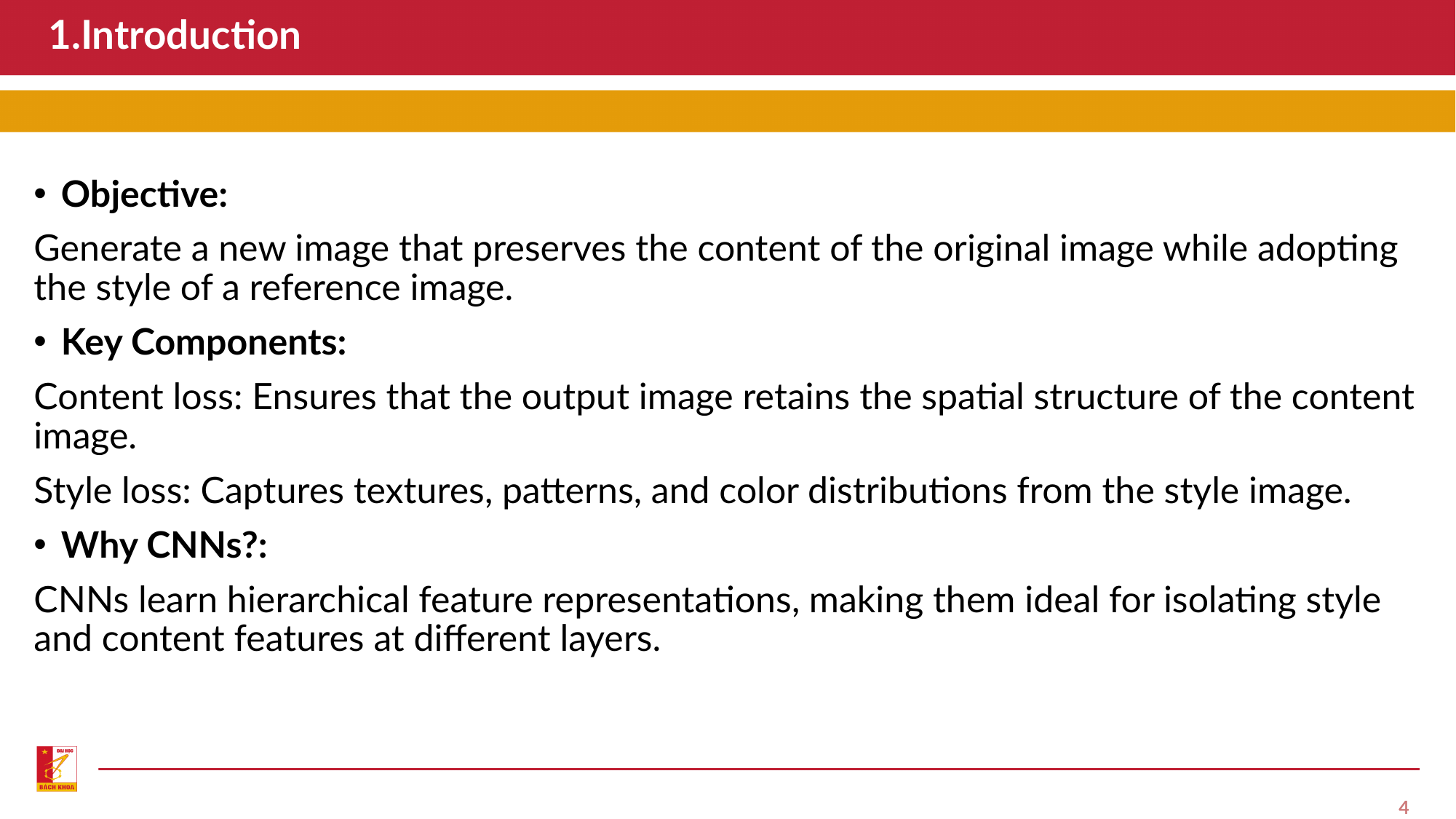

# 1.Introduction
Objective:
Generate a new image that preserves the content of the original image while adopting the style of a reference image.
Key Components:
Content loss: Ensures that the output image retains the spatial structure of the content image.
Style loss: Captures textures, patterns, and color distributions from the style image.
Why CNNs?:
CNNs learn hierarchical feature representations, making them ideal for isolating style and content features at different layers.

4